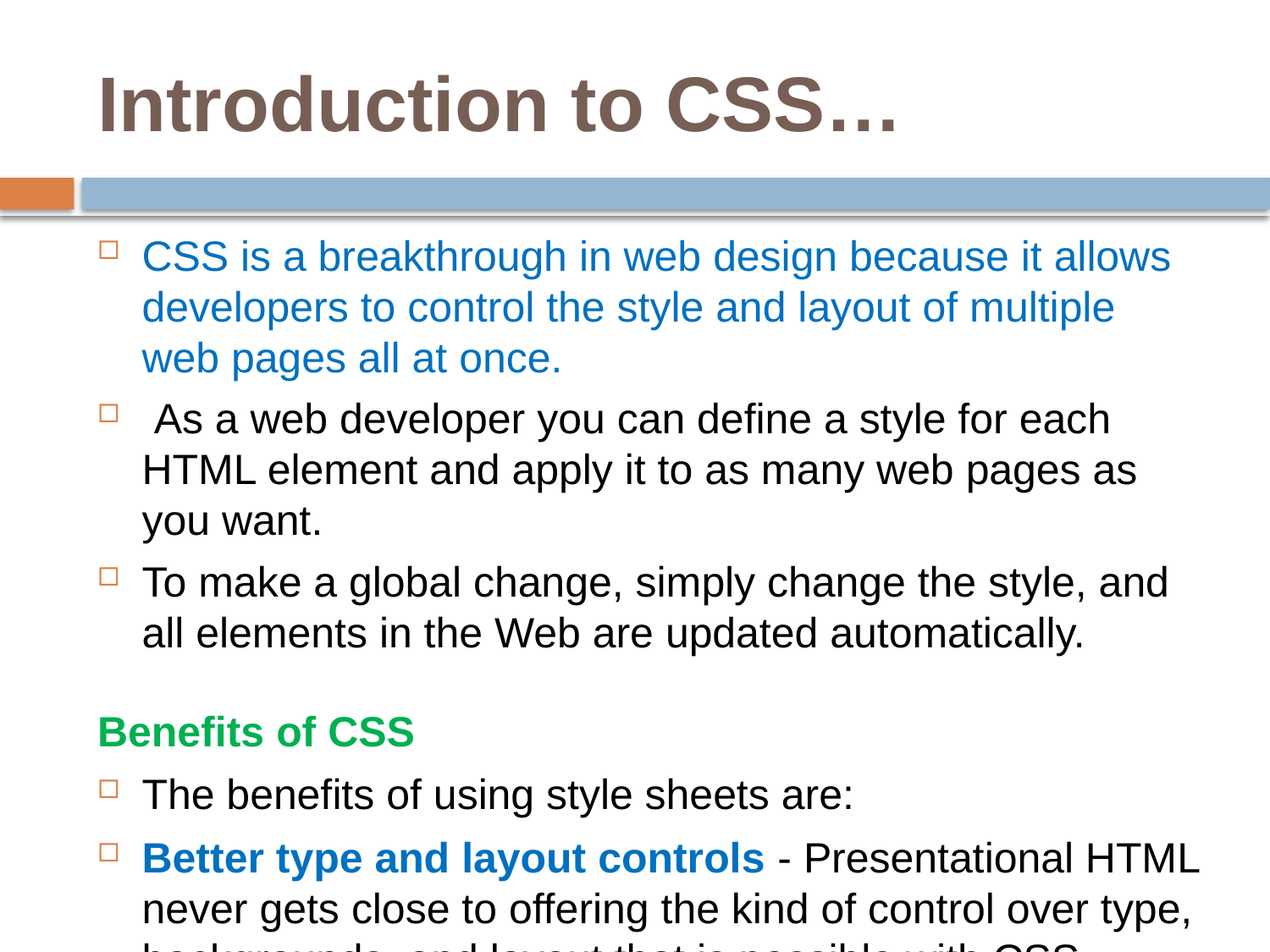

# Introduction to CSS…
CSS is a breakthrough in web design because it allows developers to control the style and layout of multiple web pages all at once.
 As a web developer you can define a style for each HTML element and apply it to as many web pages as you want.
To make a global change, simply change the style, and all elements in the Web are updated automatically.

Benefits of CSS
The benefits of using style sheets are:
Better type and layout controls - Presentational HTML never gets close to offering the kind of control over type, backgrounds, and layout that is possible with CSS.